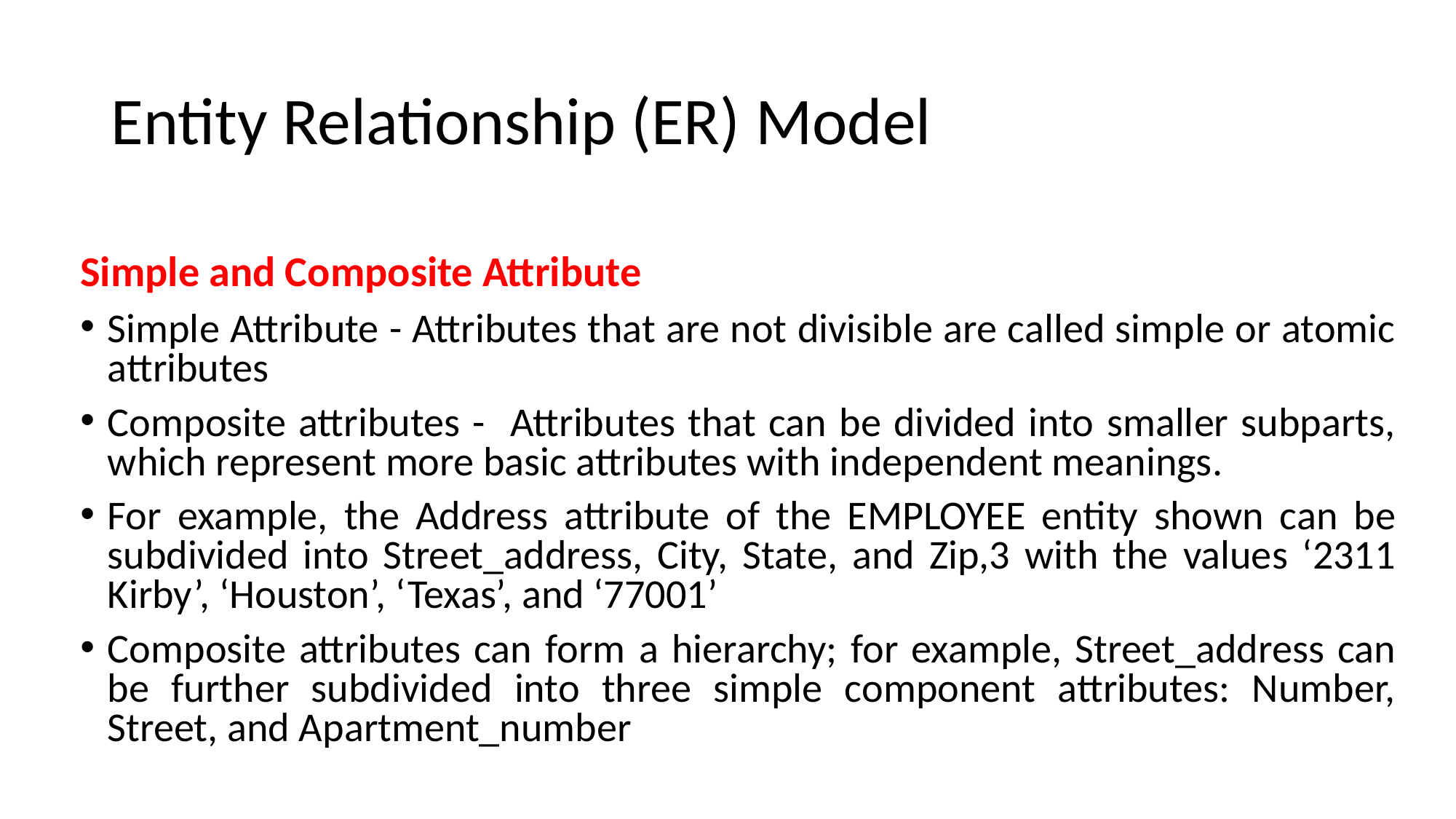

# Entity Relationship (ER) Model

Simple and Composite Attribute
Simple Attribute - Attributes that are not divisible are called simple or atomic attributes
Composite attributes -  Attributes that can be divided into smaller subparts, which represent more basic attributes with independent meanings.
For example, the Address attribute of the EMPLOYEE entity shown can be subdivided into Street_address, City, State, and Zip,3 with the values ‘2311 Kirby’, ‘Houston’, ‘Texas’, and ‘77001’
Composite attributes can form a hierarchy; for example, Street_address can be further subdivided into three simple component attributes: Number, Street, and Apartment_number